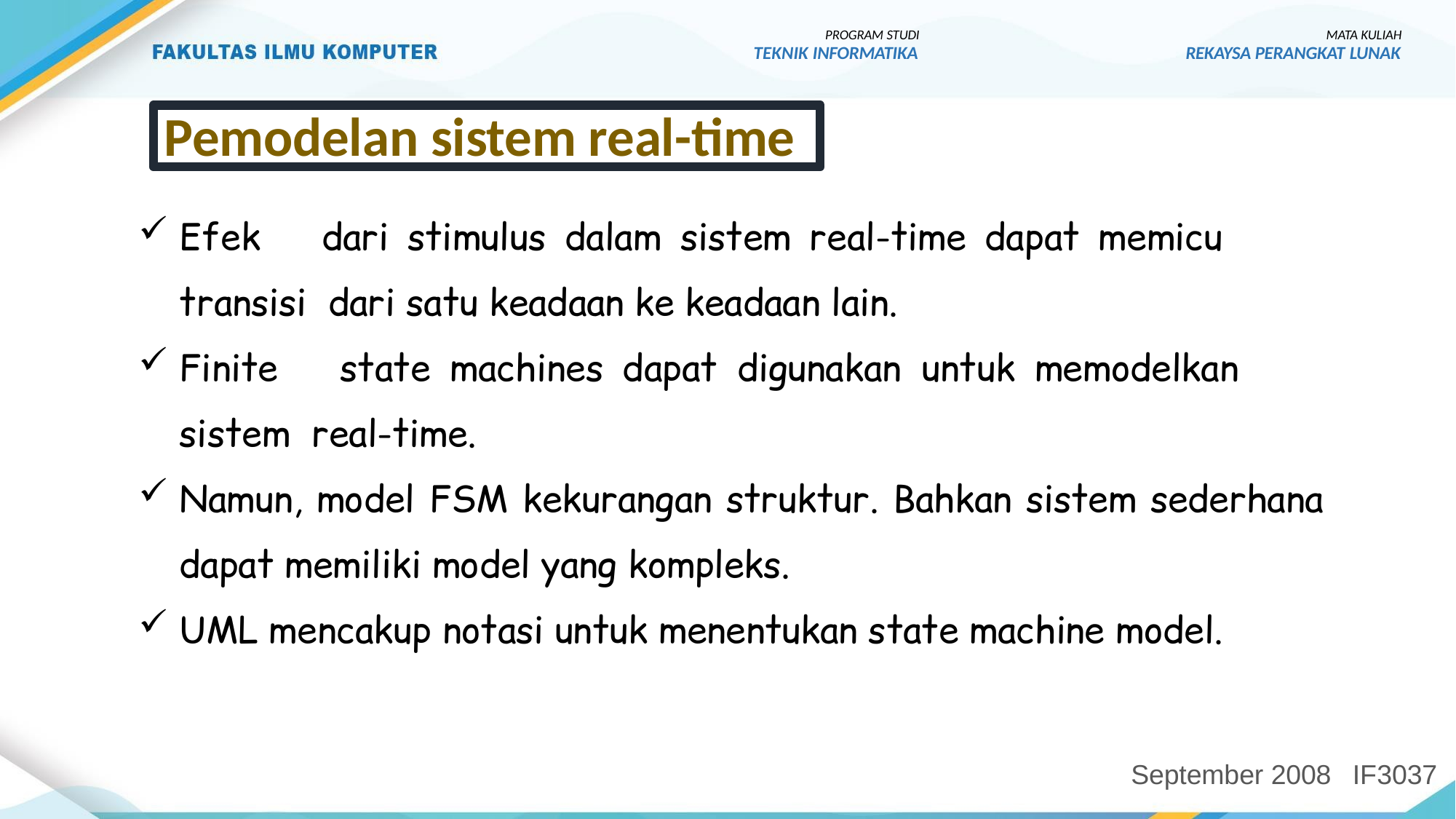

PROGRAM STUDI
TEKNIK INFORMATIKA
MATA KULIAH
REKAYSA PERANGKAT LUNAK
Pemodelan sistem real-time
Efek	dari	stimulus	dalam	sistem	real-time	dapat	memicu	transisi  dari satu keadaan ke keadaan lain.
Finite	state	machines	dapat	digunakan	untuk	memodelkan	sistem  real-time.
Namun, model FSM kekurangan struktur. Bahkan sistem sederhana
dapat memiliki model yang kompleks.
UML mencakup notasi untuk menentukan state machine model.
September 2008
IF3037